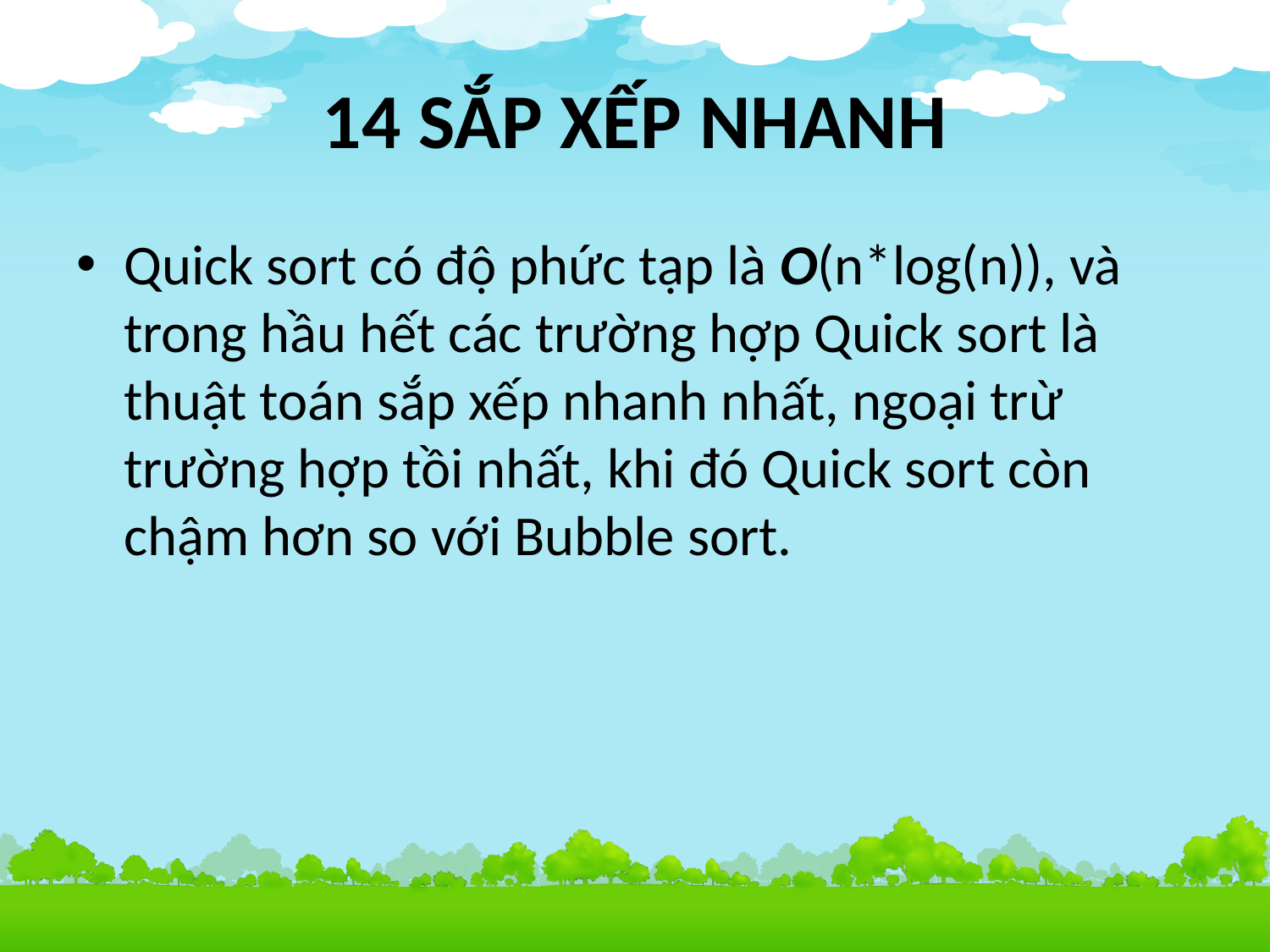

# 14 SẮP XẾP NHANH
Quick sort có độ phức tạp là O(n*log(n)), và trong hầu hết các trường hợp Quick sort là thuật toán sắp xếp nhanh nhất, ngoại trừ trường hợp tồi nhất, khi đó Quick sort còn chậm hơn so với Bubble sort.